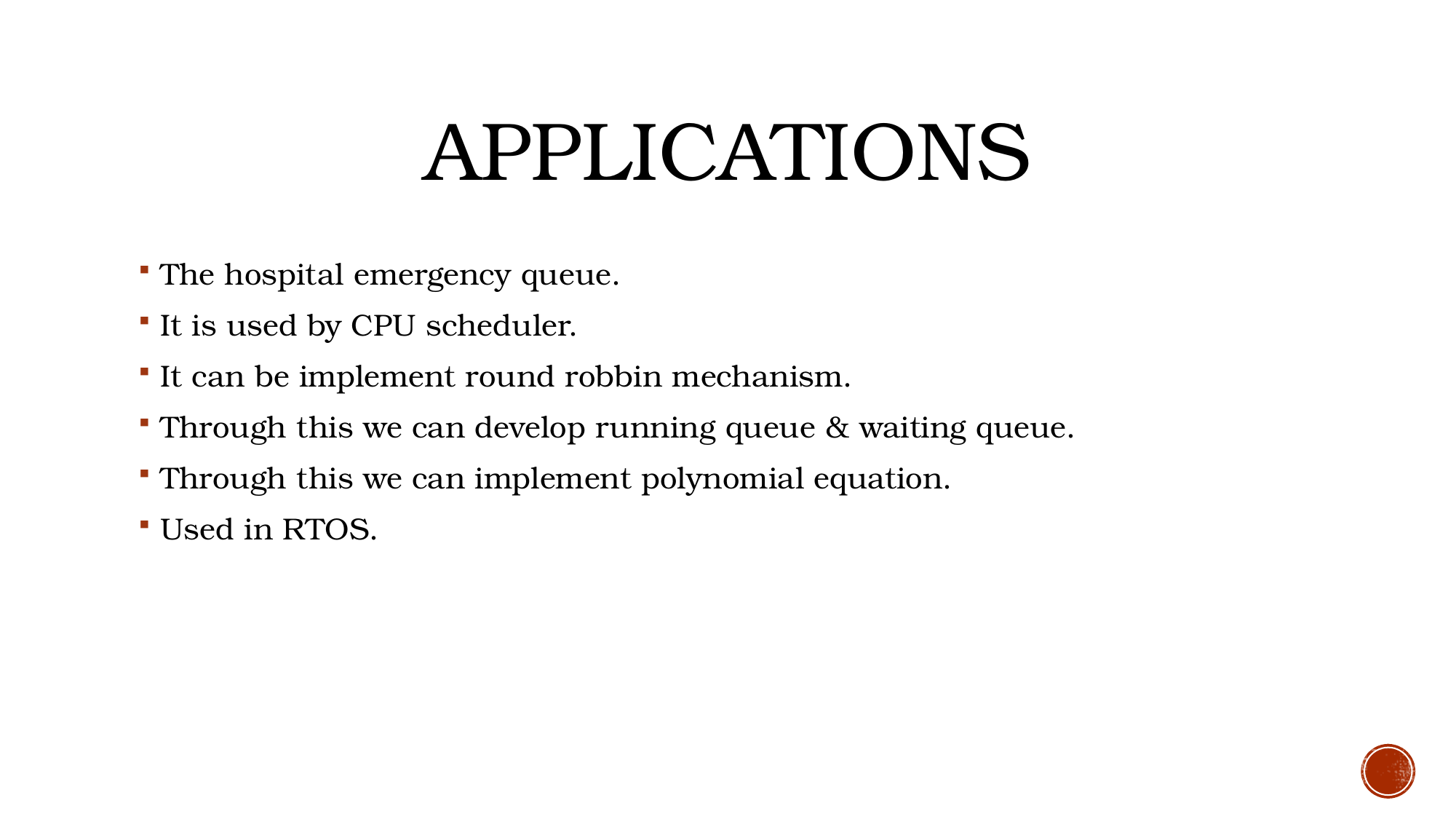

# applications
The hospital emergency queue.
It is used by CPU scheduler.
It can be implement round robbin mechanism.
Through this we can develop running queue & waiting queue.
Through this we can implement polynomial equation.
Used in RTOS.